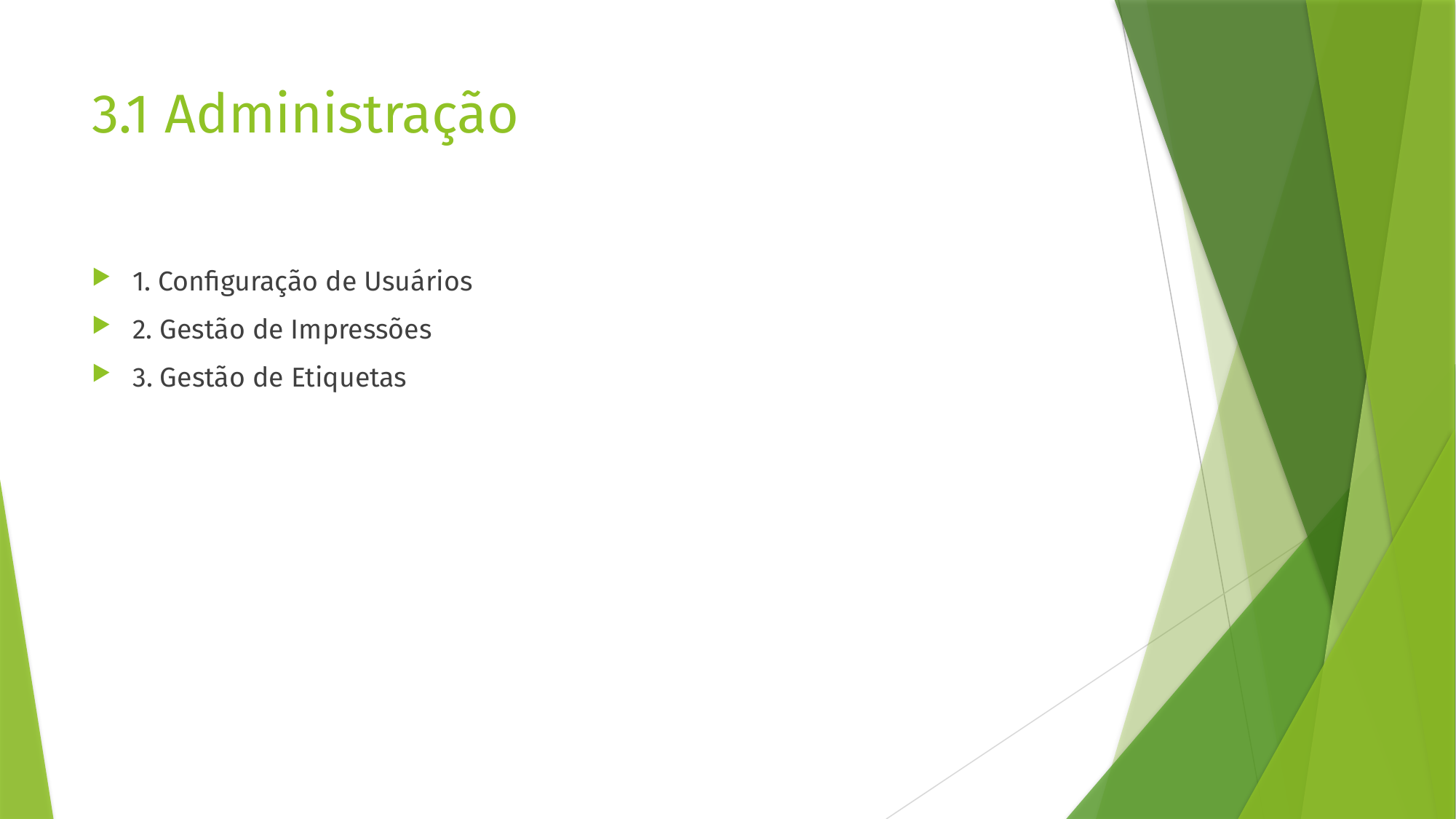

# 3.1 Administração
1. Configuração de Usuários
2. Gestão de Impressões
3. Gestão de Etiquetas